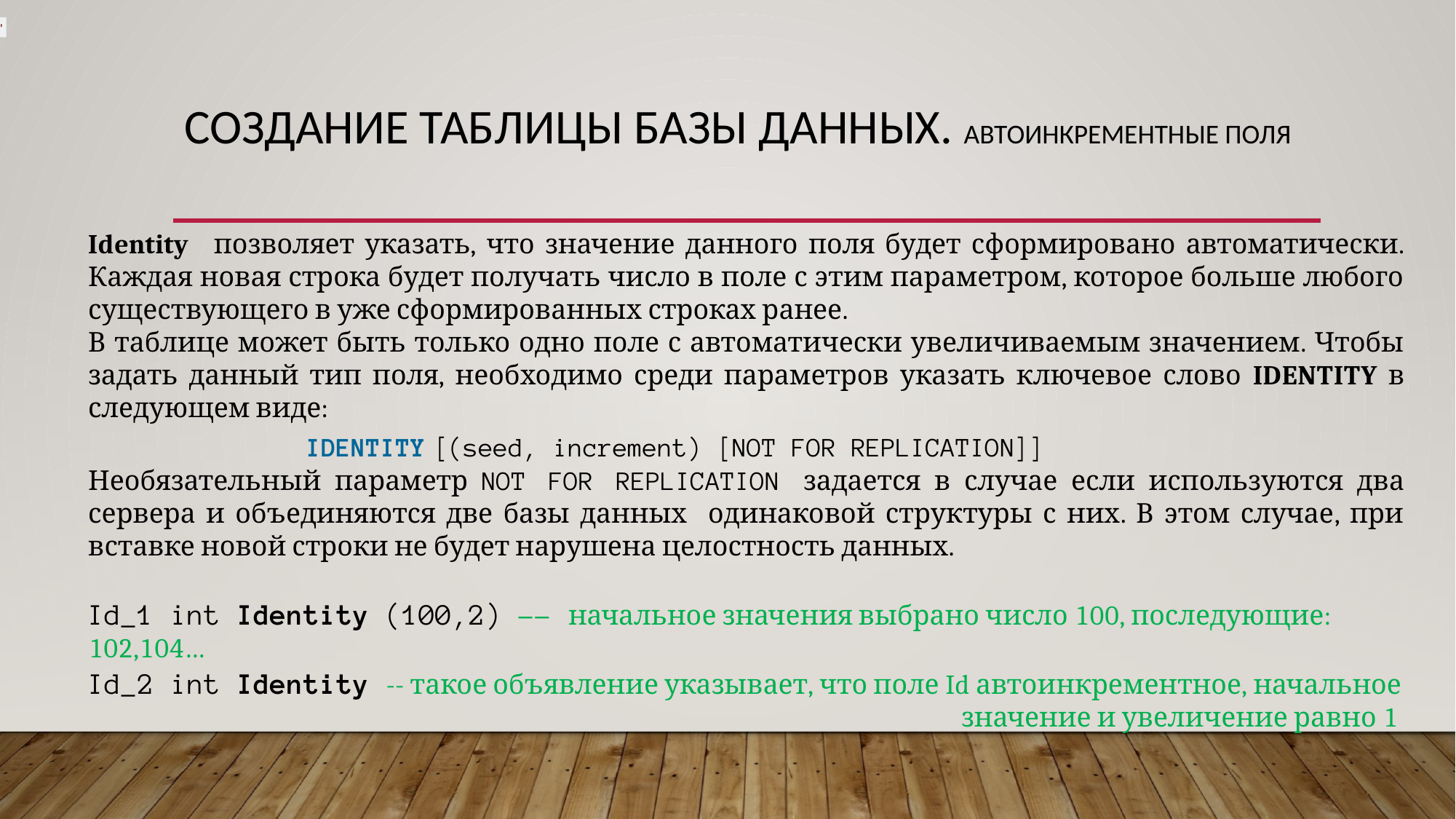

'
# Создание таблицы базы данных. Автоинкрементные поля
Identity  позволяет указать, что значение данного поля будет сформировано автоматически. Каждая новая строка будет получать число в поле с этим параметром, которое больше любого существующего в уже сформированных строках ранее.
В таблице может быть только одно поле с автоматически увеличиваемым значением. Чтобы задать данный тип поля, необходимо среди параметров указать ключевое слово IDENTITY в следующем виде:
		IDENTITY [(seed, increment) [NOT FOR REPLICATION]]
Необязательный параметр NOT FOR REPLICATION задается в случае если используются два сервера и объединяются две базы данных  одинаковой структуры с них. В этом случае, при вставке новой строки не будет нарушена целостность данных.

Id_1 int Identity (100,2) -- начальное значения выбрано число 100, последующие: 102,104…
Id_2 int Identity -- такое объявление указывает, что поле Id автоинкрементное, начальное 								значение и увеличение равно 1